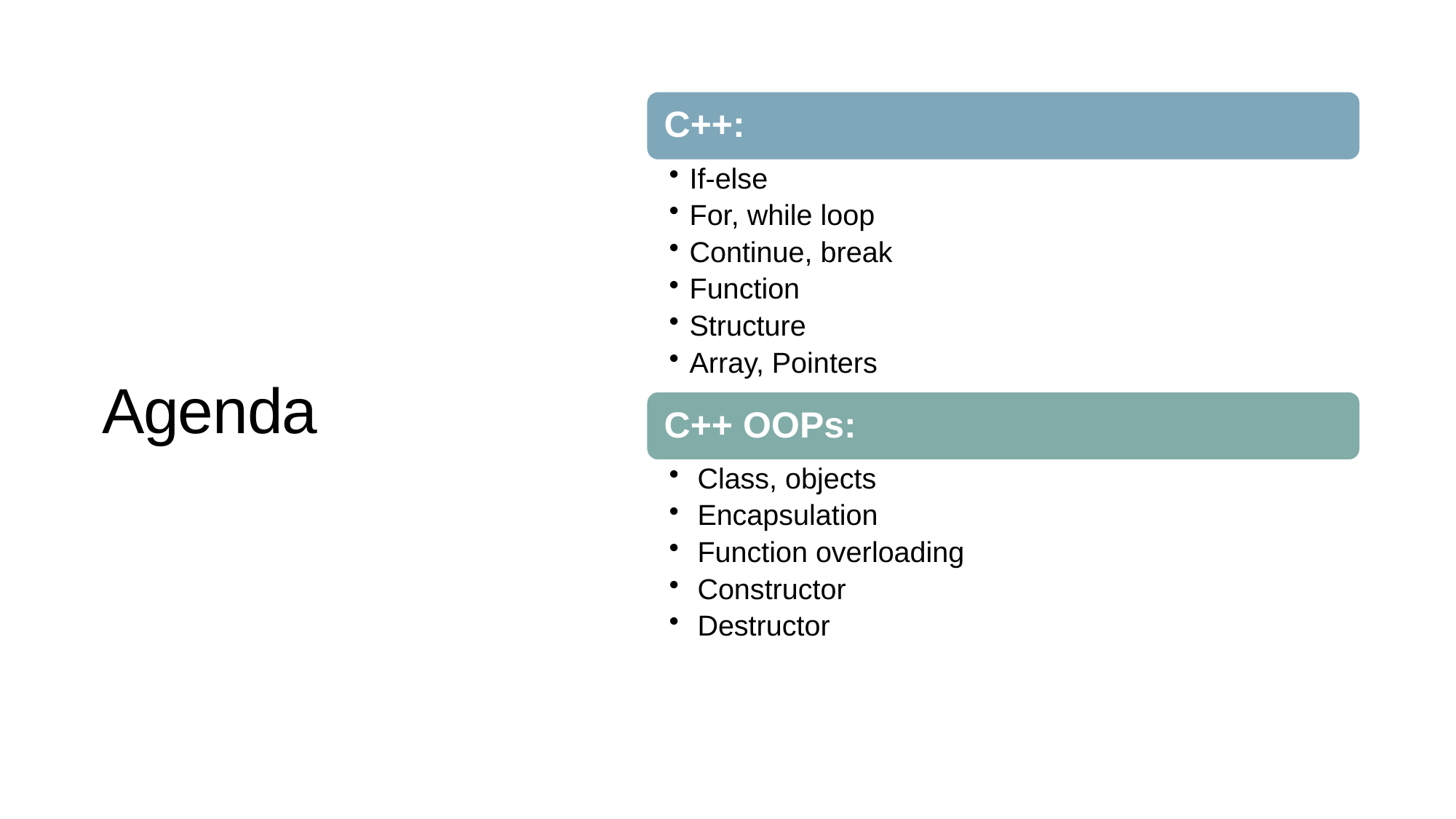

C++:
If-else
For, while loop
Continue, break
Function
Structure
Array, Pointers
C++ OOPs:
 Class, objects
 Encapsulation
 Function overloading
 Constructor
 Destructor
# Agenda